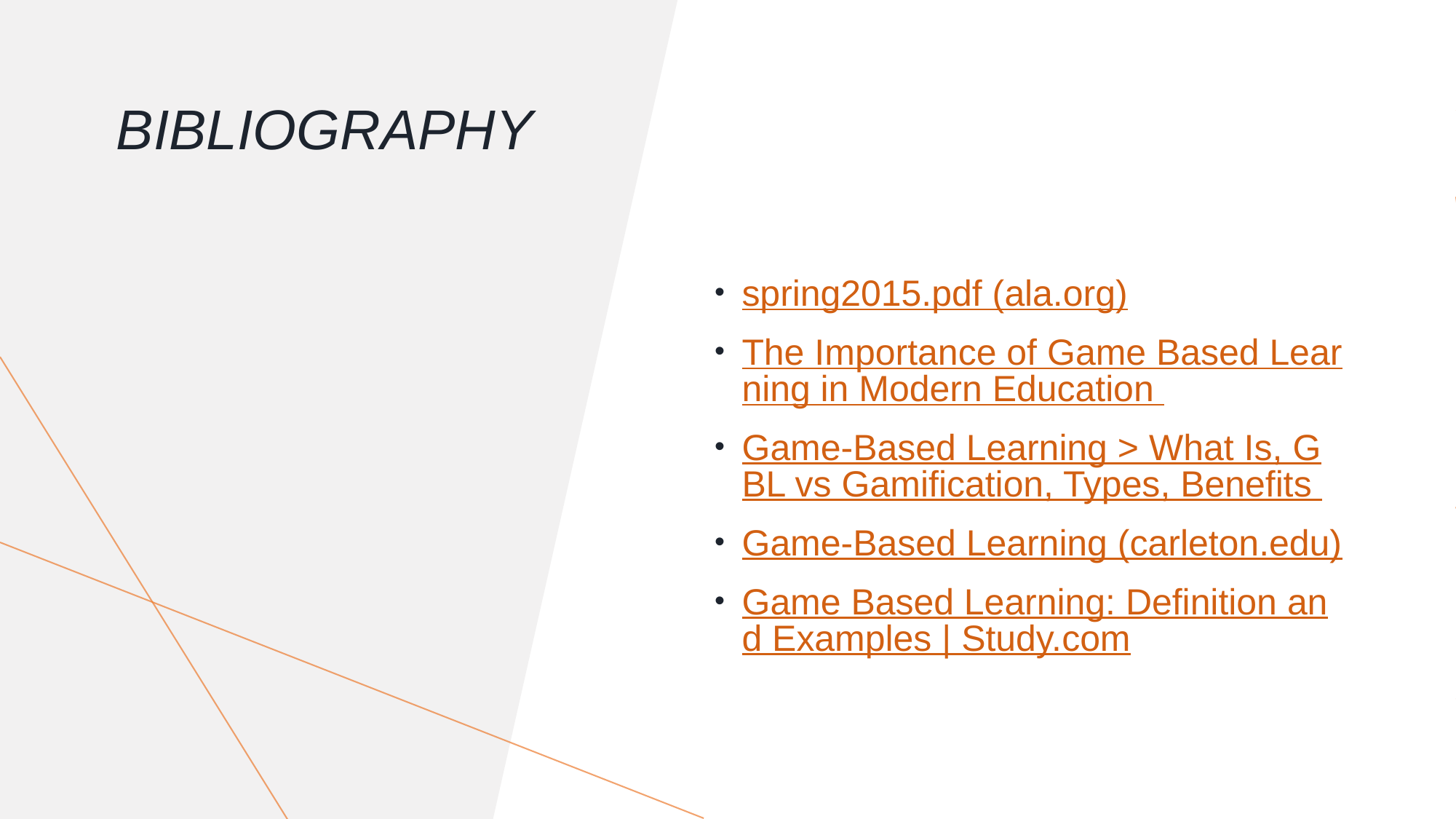

spring2015.pdf (ala.org)
The Importance of Game Based Learning in Modern Education
Game-Based Learning > What Is, GBL vs Gamification, Types, Benefits
Game-Based Learning (carleton.edu)
Game Based Learning: Definition and Examples | Study.com
# Bibliography